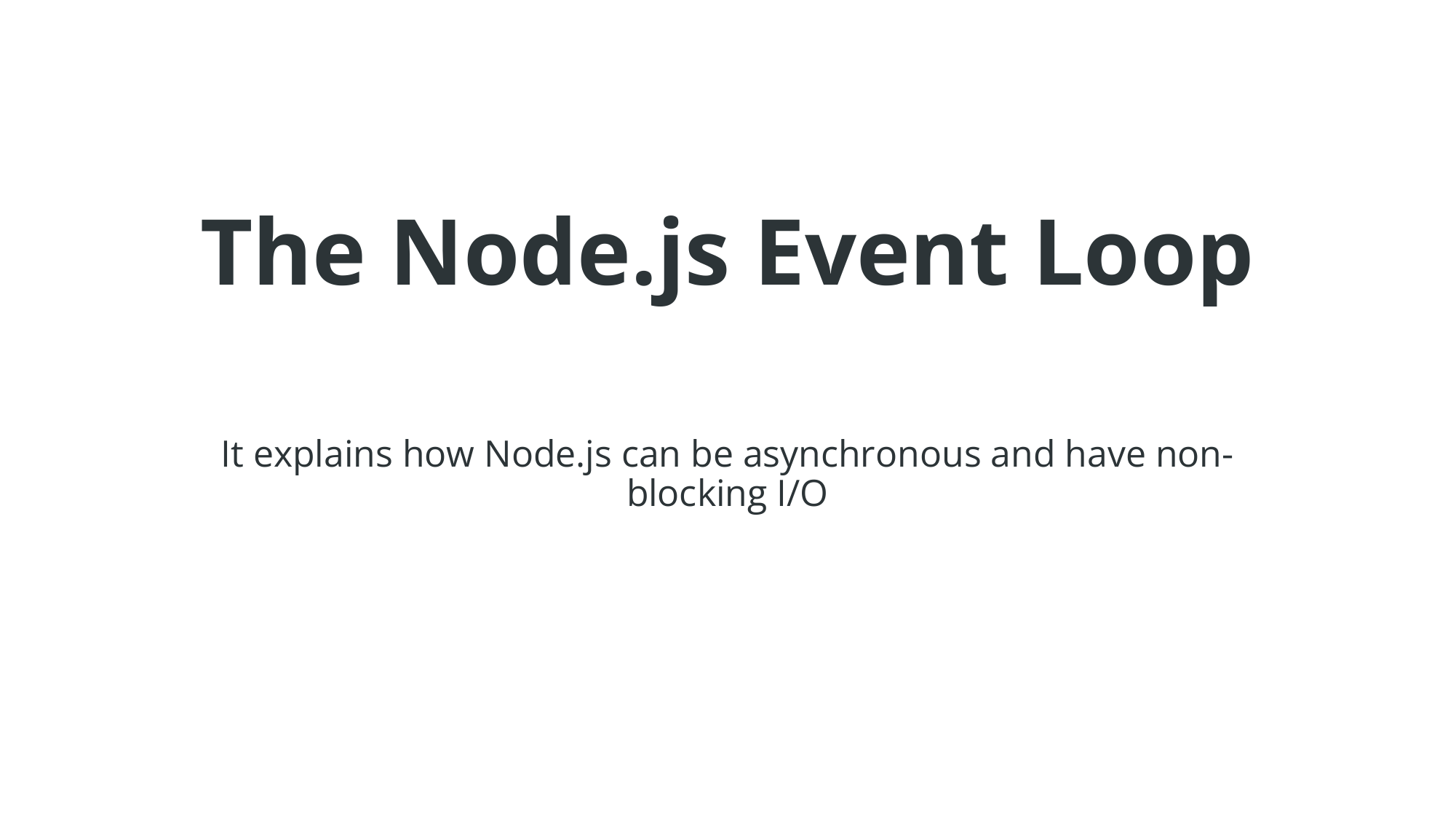

# The Node.js Event Loop
It explains how Node.js can be asynchronous and have non-blocking I/O